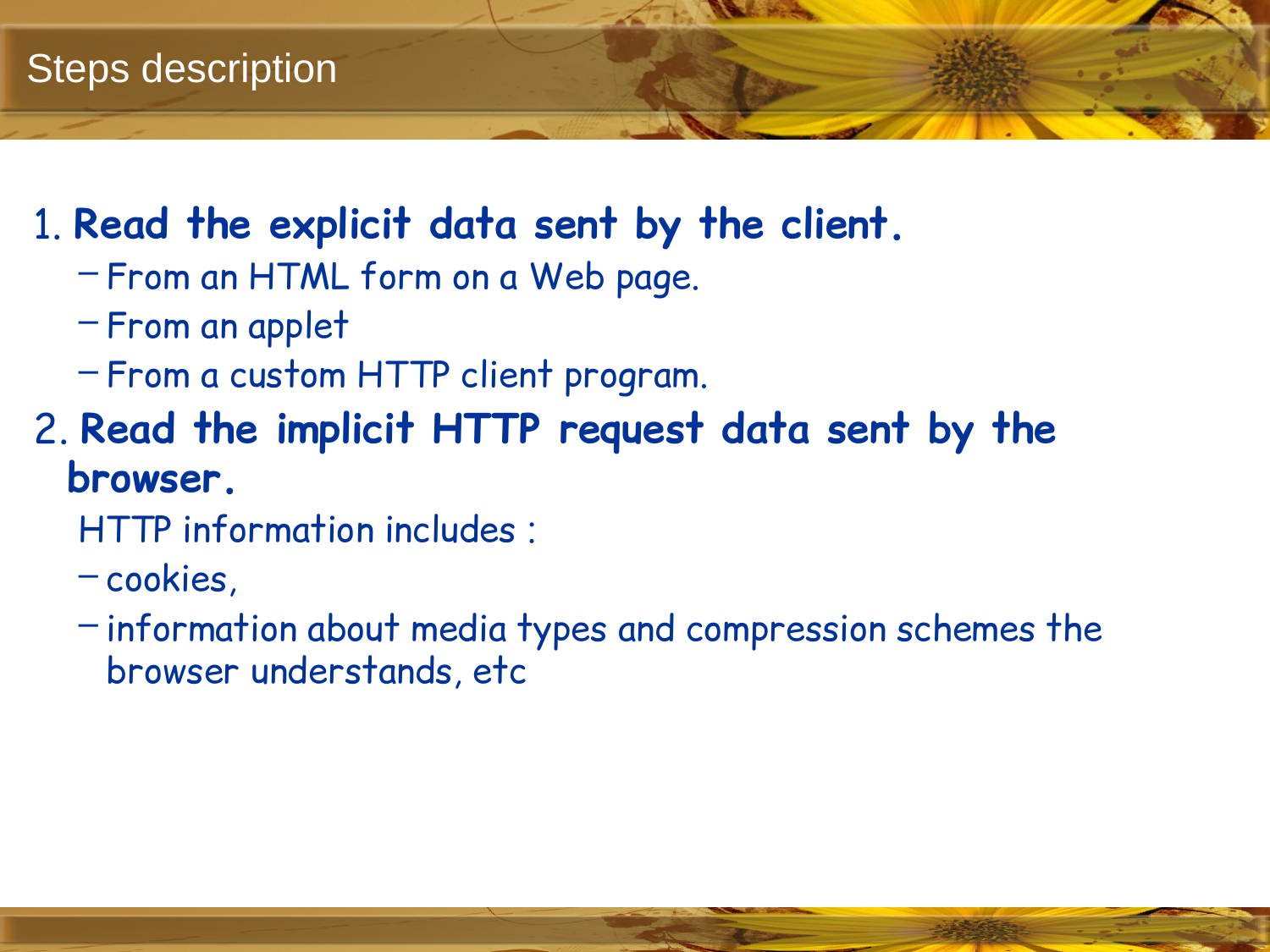

# Steps description
1. Read the explicit data sent by the client.
From an HTML form on a Web page.
From an applet
From a custom HTTP client program.
2. Read the implicit HTTP request data sent by the browser.
HTTP information includes :
cookies,
information about media types and compression schemes the browser understands, etc